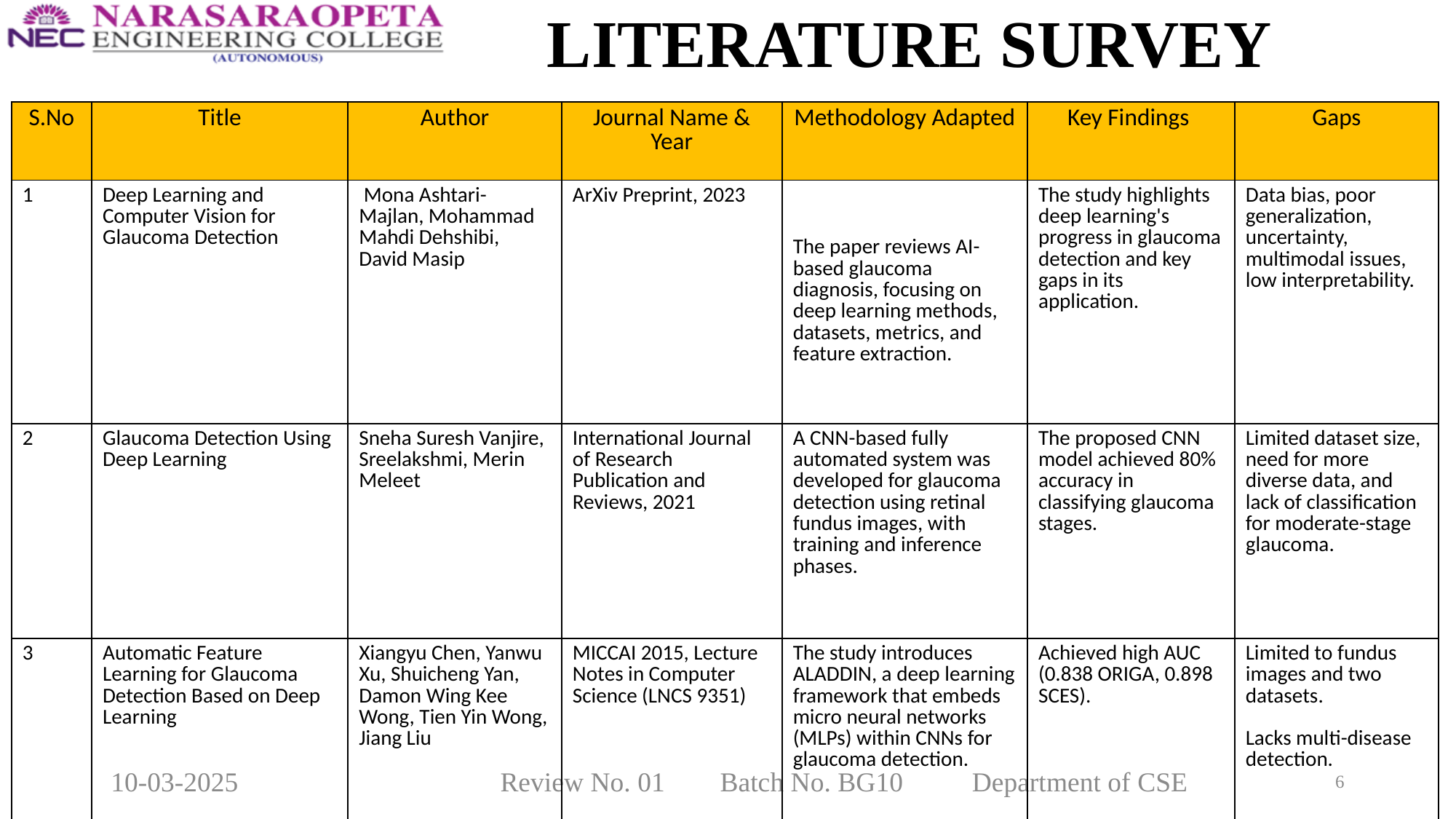

# LITERATURE SURVEY
| S.No | Title | Author | Journal Name & Year | Methodology Adapted | Key Findings | Gaps |
| --- | --- | --- | --- | --- | --- | --- |
| 1 | Deep Learning and Computer Vision for Glaucoma Detection | Mona Ashtari-Majlan, Mohammad Mahdi Dehshibi, David Masip | ArXiv Preprint, 2023 | The paper reviews AI-based glaucoma diagnosis, focusing on deep learning methods, datasets, metrics, and feature extraction. | The study highlights deep learning's progress in glaucoma detection and key gaps in its application. | Data bias, poor generalization, uncertainty, multimodal issues, low interpretability. |
| 2 | Glaucoma Detection Using Deep Learning | Sneha Suresh Vanjire, Sreelakshmi, Merin Meleet | International Journal of Research Publication and Reviews, 2021 | A CNN-based fully automated system was developed for glaucoma detection using retinal fundus images, with training and inference phases. | The proposed CNN model achieved 80% accuracy in classifying glaucoma stages. | Limited dataset size, need for more diverse data, and lack of classification for moderate-stage glaucoma. |
| 3 | Automatic Feature Learning for Glaucoma Detection Based on Deep Learning | Xiangyu Chen, Yanwu Xu, Shuicheng Yan, Damon Wing Kee Wong, Tien Yin Wong, Jiang Liu | MICCAI 2015, Lecture Notes in Computer Science (LNCS 9351) | The study introduces ALADDIN, a deep learning framework that embeds micro neural networks (MLPs) within CNNs for glaucoma detection. | Achieved high AUC (0.838 ORIGA, 0.898 SCES). | Limited to fundus images and two datasets. Lacks multi-disease detection. |

10-03-2025
Review No. 01        Batch No. BG10          Department of CSE
6